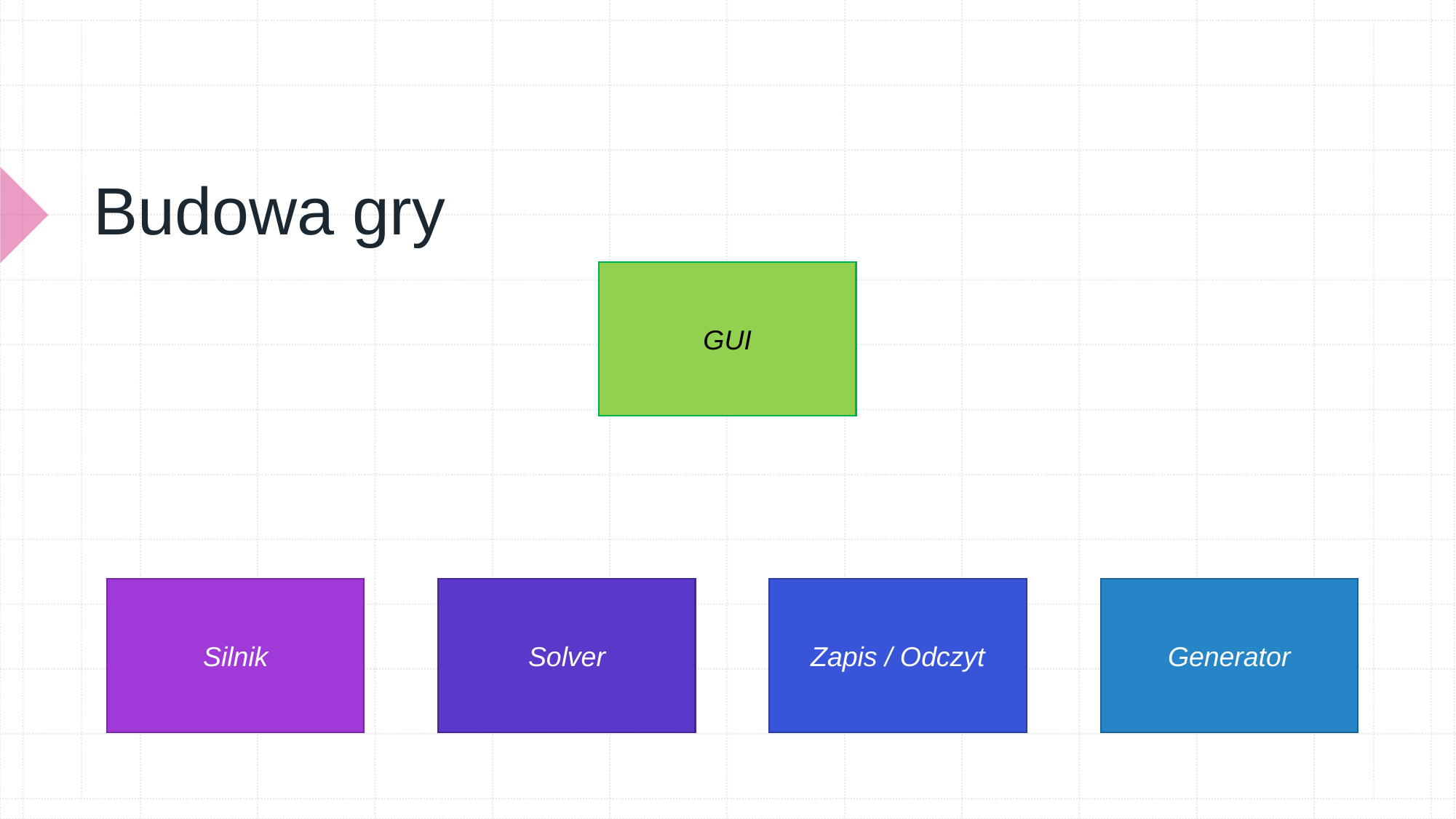

# Budowa gry
GUI
Silnik
Solver
Zapis / Odczyt
Generator